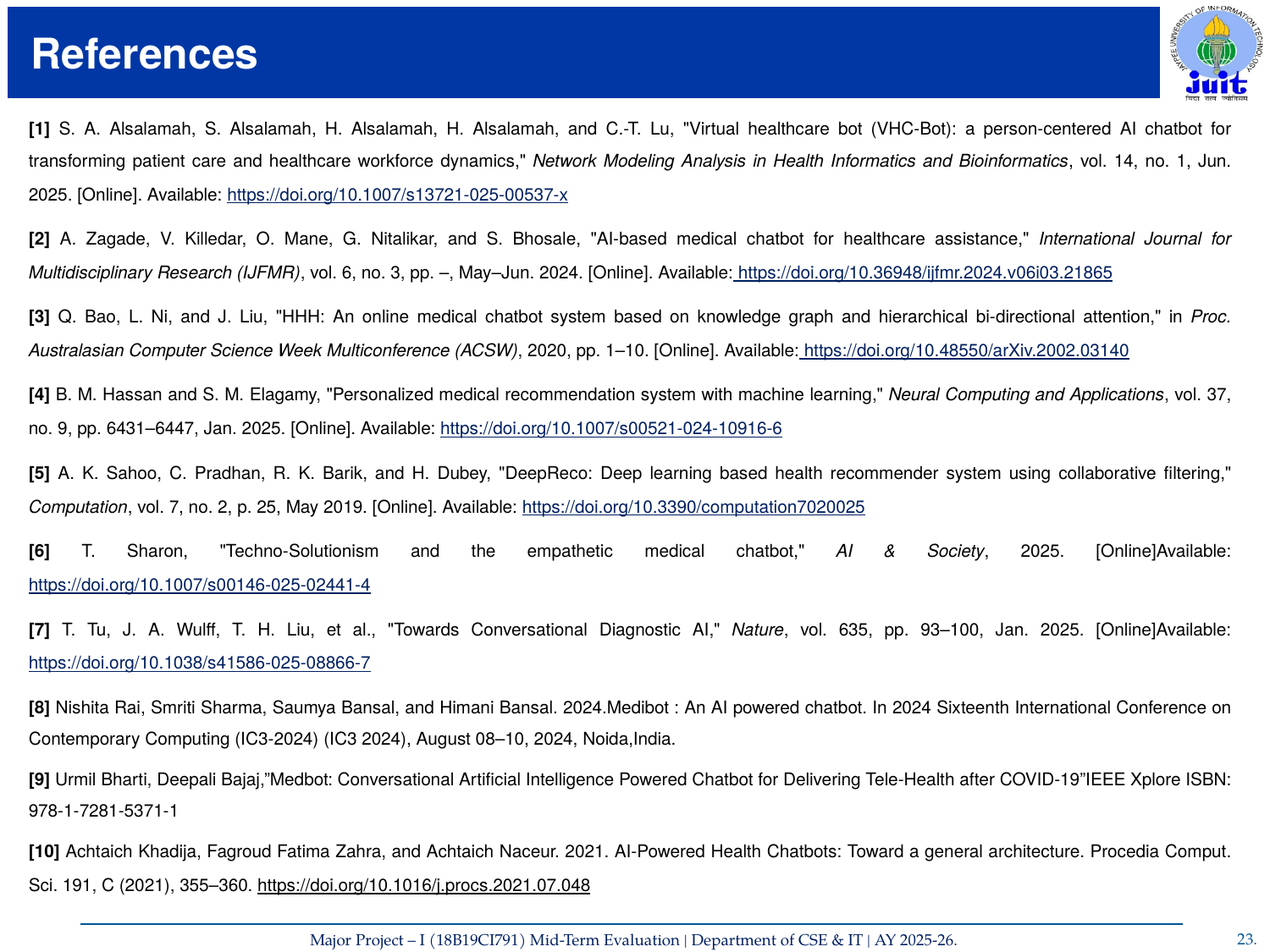

# References
[1] S. A. Alsalamah, S. Alsalamah, H. Alsalamah, H. Alsalamah, and C.-T. Lu, "Virtual healthcare bot (VHC-Bot): a person-centered AI chatbot for transforming patient care and healthcare workforce dynamics," Network Modeling Analysis in Health Informatics and Bioinformatics, vol. 14, no. 1, Jun. 2025. [Online]. Available: https://doi.org/10.1007/s13721-025-00537-x
[2] A. Zagade, V. Killedar, O. Mane, G. Nitalikar, and S. Bhosale, "AI-based medical chatbot for healthcare assistance," International Journal for Multidisciplinary Research (IJFMR), vol. 6, no. 3, pp. –, May–Jun. 2024. [Online]. Available: https://doi.org/10.36948/ijfmr.2024.v06i03.21865
[3] Q. Bao, L. Ni, and J. Liu, "HHH: An online medical chatbot system based on knowledge graph and hierarchical bi-directional attention," in Proc. Australasian Computer Science Week Multiconference (ACSW), 2020, pp. 1–10. [Online]. Available: https://doi.org/10.48550/arXiv.2002.03140
[4] B. M. Hassan and S. M. Elagamy, "Personalized medical recommendation system with machine learning," Neural Computing and Applications, vol. 37, no. 9, pp. 6431–6447, Jan. 2025. [Online]. Available: https://doi.org/10.1007/s00521-024-10916-6
[5] A. K. Sahoo, C. Pradhan, R. K. Barik, and H. Dubey, "DeepReco: Deep learning based health recommender system using collaborative filtering," Computation, vol. 7, no. 2, p. 25, May 2019. [Online]. Available: https://doi.org/10.3390/computation7020025
[6] T. Sharon, "Techno-Solutionism and the empathetic medical chatbot," AI & Society, 2025. [Online]Available: https://doi.org/10.1007/s00146-025-02441-4
[7] T. Tu, J. A. Wulff, T. H. Liu, et al., "Towards Conversational Diagnostic AI," Nature, vol. 635, pp. 93–100, Jan. 2025. [Online]Available: https://doi.org/10.1038/s41586-025-08866-7
[8] Nishita Rai, Smriti Sharma, Saumya Bansal, and Himani Bansal. 2024.Medibot : An AI powered chatbot. In 2024 Sixteenth International Conference on Contemporary Computing (IC3-2024) (IC3 2024), August 08–10, 2024, Noida,India.
[9] Urmil Bharti, Deepali Bajaj,”Medbot: Conversational Artificial Intelligence Powered Chatbot for Delivering Tele-Health after COVID-19”IEEE Xplore ISBN: 978-1-7281-5371-1
[10] Achtaich Khadija, Fagroud Fatima Zahra, and Achtaich Naceur. 2021. AI-Powered Health Chatbots: Toward a general architecture. Procedia Comput. Sci. 191, C (2021), 355–360. https://doi.org/10.1016/j.procs.2021.07.048